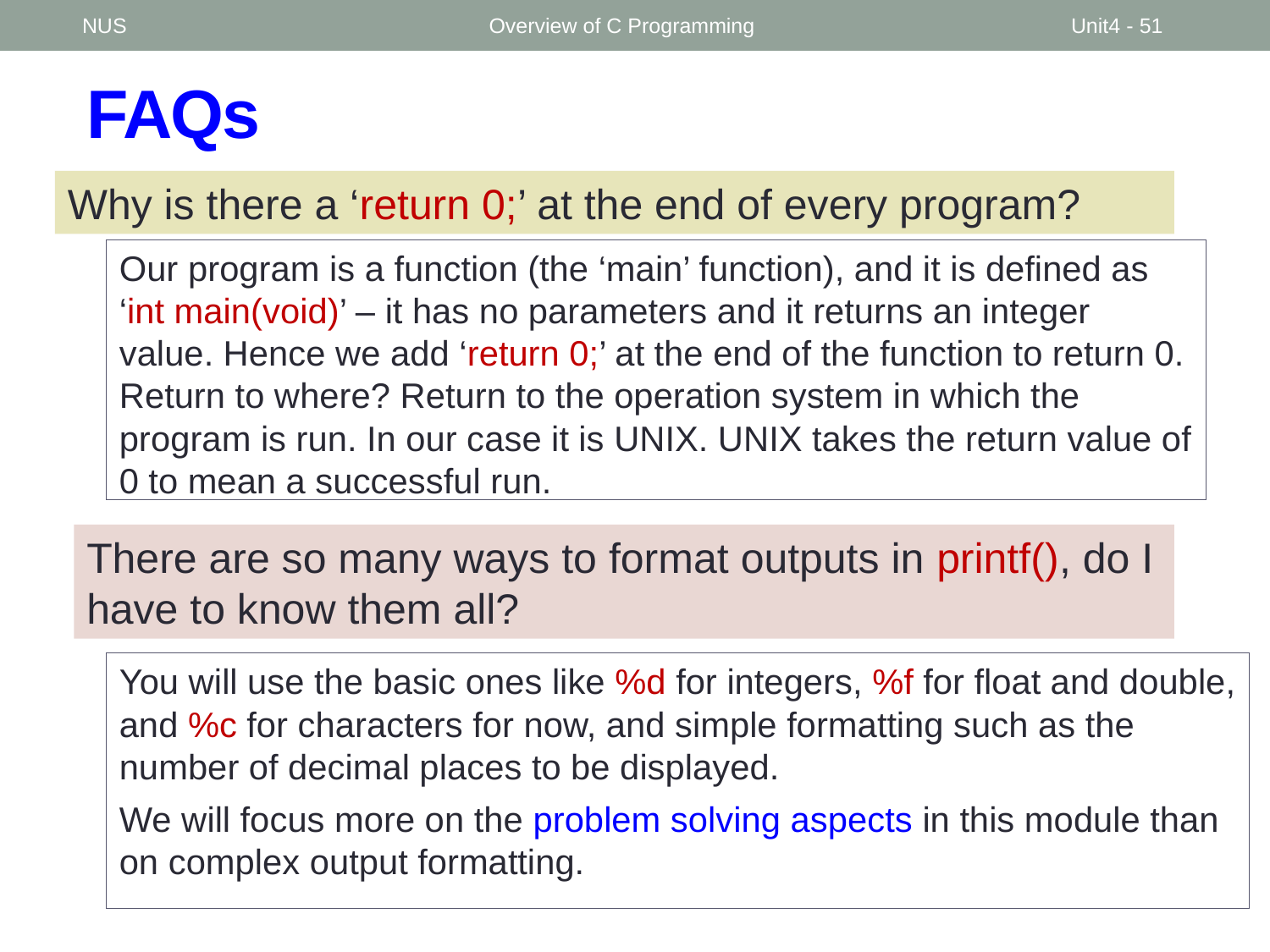

NUS
Overview of C Programming
Unit4 - 51
# FAQs
Why is there a ‘return 0;’ at the end of every program?
Our program is a function (the ‘main’ function), and it is defined as ‘int main(void)’ – it has no parameters and it returns an integer value. Hence we add ‘return 0;’ at the end of the function to return 0. Return to where? Return to the operation system in which the program is run. In our case it is UNIX. UNIX takes the return value of 0 to mean a successful run.
There are so many ways to format outputs in printf(), do I have to know them all?
You will use the basic ones like %d for integers, %f for float and double, and %c for characters for now, and simple formatting such as the number of decimal places to be displayed.
We will focus more on the problem solving aspects in this module than on complex output formatting.